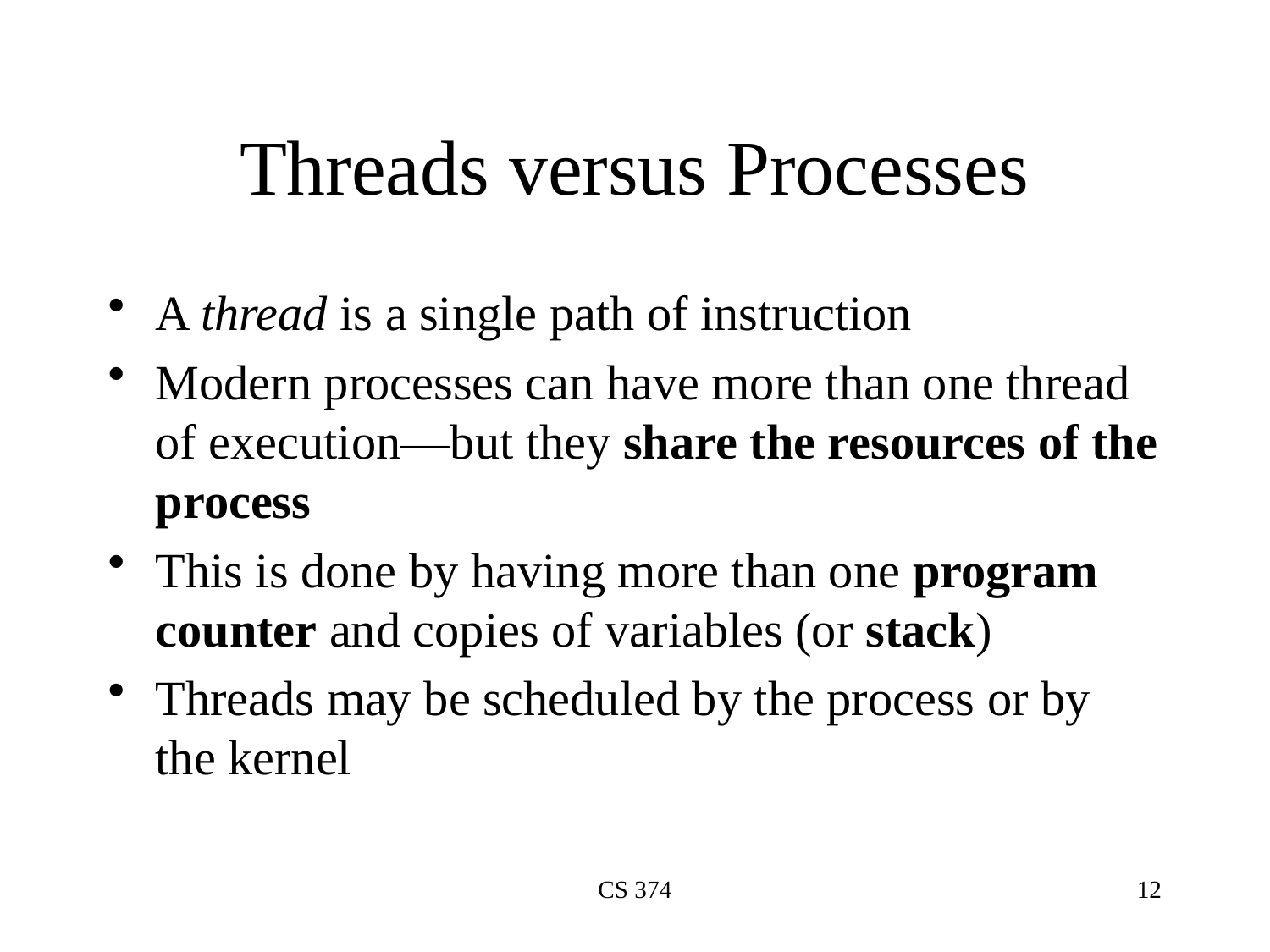

# Threads versus Processes
A thread is a single path of instruction
Modern processes can have more than one thread of execution—but they share the resources of the process
This is done by having more than one program counter and copies of variables (or stack)
Threads may be scheduled by the process or by the kernel
CS 374
12